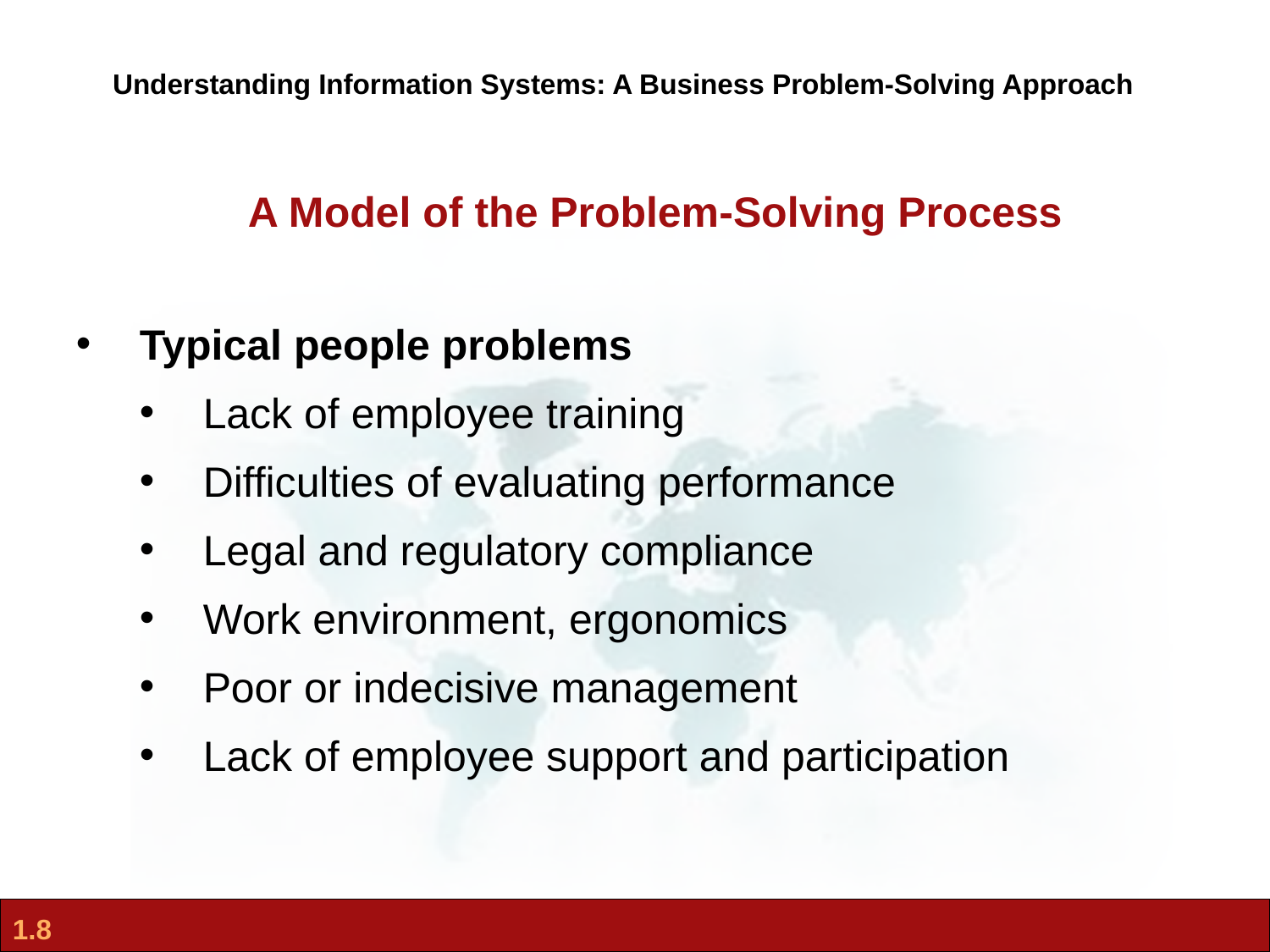

Understanding Information Systems: A Business Problem-Solving Approach
A Model of the Problem-Solving Process
Typical people problems
Lack of employee training
Difficulties of evaluating performance
Legal and regulatory compliance
Work environment, ergonomics
Poor or indecisive management
Lack of employee support and participation